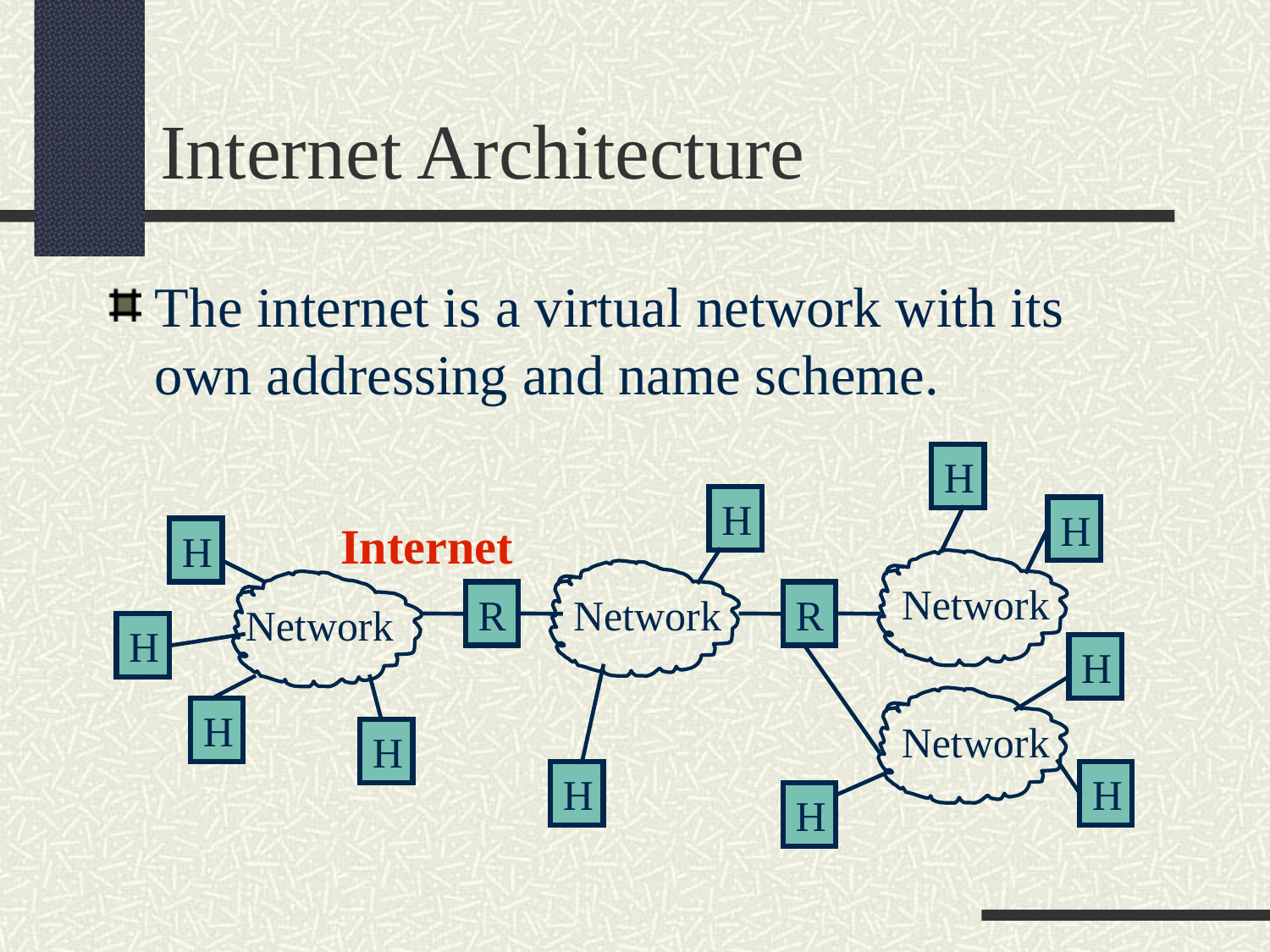

Internet Architecture
The internet is a virtual network with its own addressing and name scheme.

H

H

H

Internet

H

Network

R
Network

R
Network

H

H

H
Network

H

H

H

H